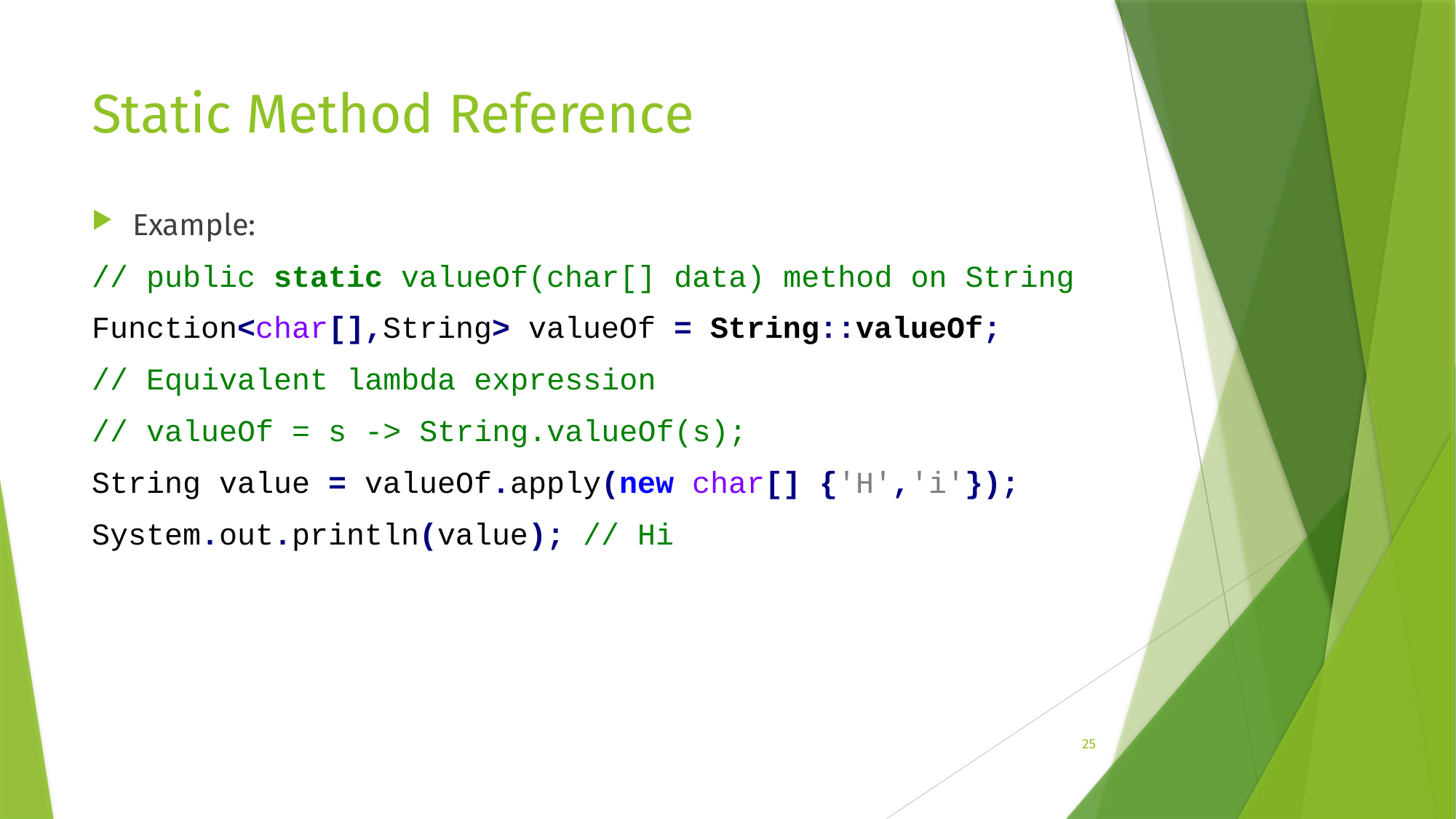

# Static Method Reference
Example:
// public static valueOf(char[] data) method on String
Function<char[],String> valueOf = String::valueOf;
// Equivalent lambda expression
// valueOf = s -> String.valueOf(s);
String value = valueOf.apply(new char[] {'H','i'});
System.out.println(value); // Hi
25